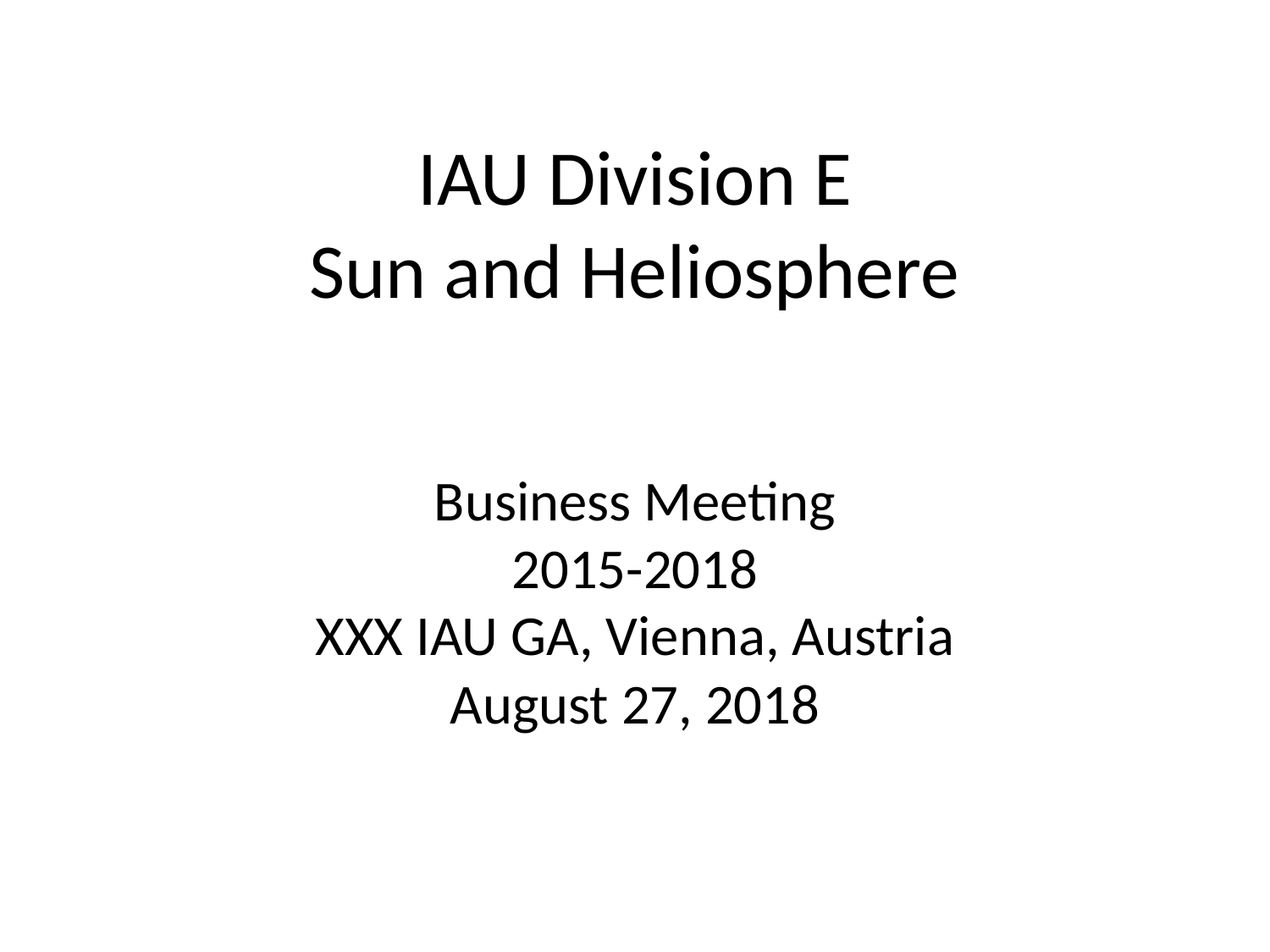

# IAU Division E Sun and Heliosphere
Business Meeting
2015-2018
XXX IAU GA, Vienna, Austria
August 27, 2018